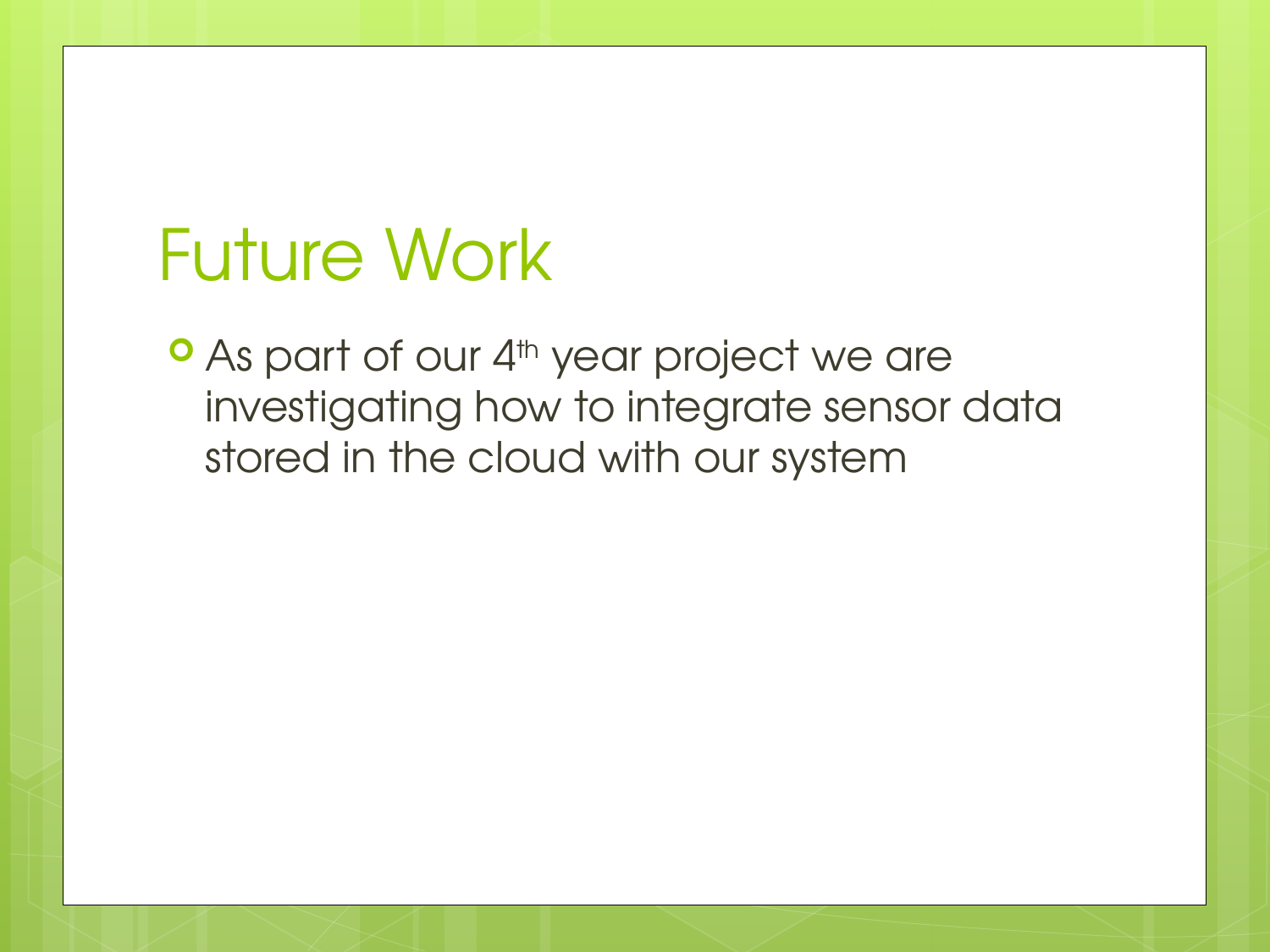

# Future Work
As part of our 4th year project we are investigating how to integrate sensor data stored in the cloud with our system